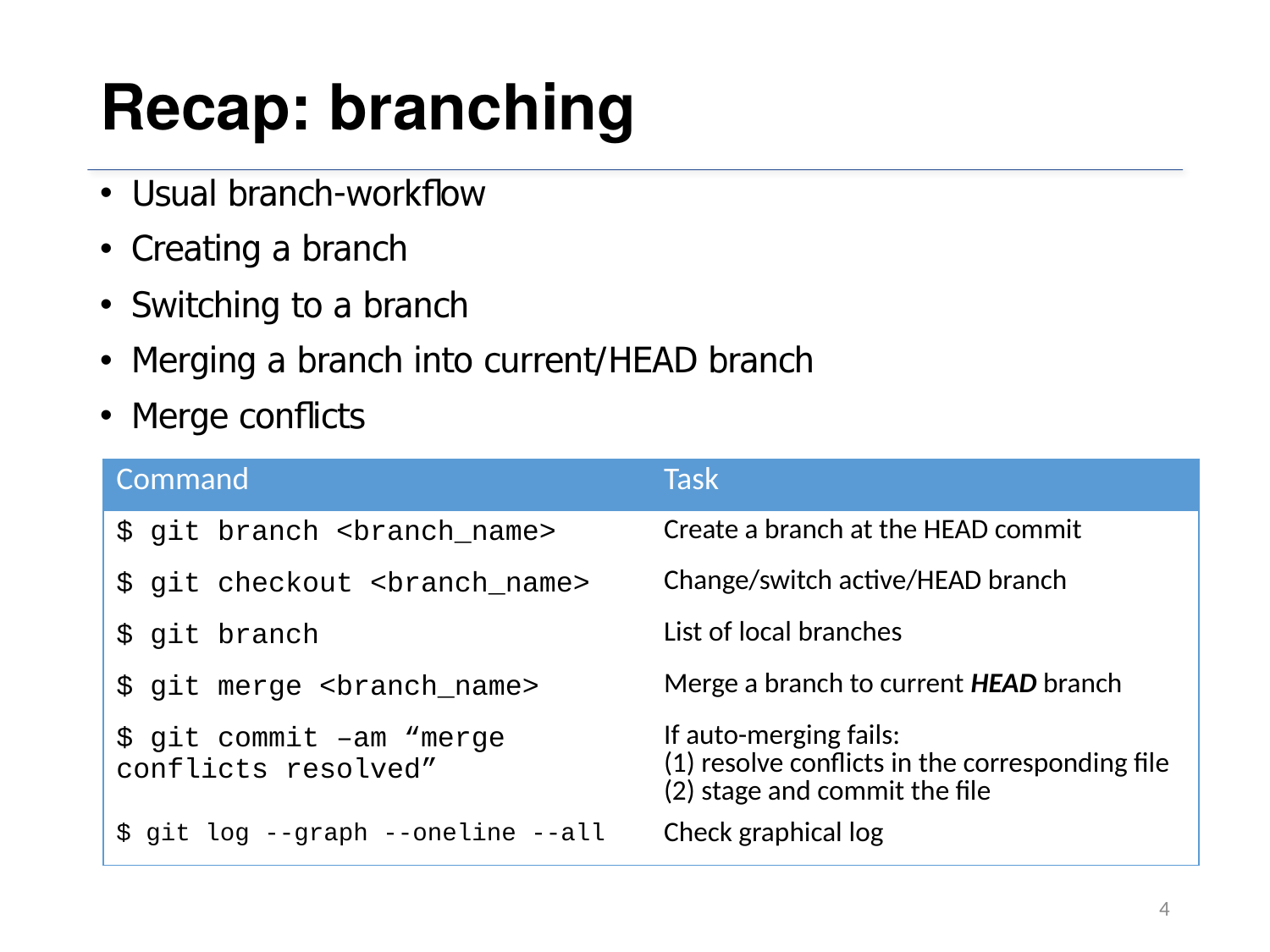

# Recap: branching
Usual branch-workflow
Creating a branch
Switching to a branch
Merging a branch into current/HEAD branch
Merge conflicts
| Command | Task |
| --- | --- |
| $ git branch <branch\_name> | Create a branch at the HEAD commit |
| $ git checkout <branch\_name> | Change/switch active/HEAD branch |
| $ git branch | List of local branches |
| $ git merge <branch\_name> | Merge a branch to current HEAD branch |
| $ git commit –am “merge conflicts resolved” | If auto-merging fails: (1) resolve conflicts in the corresponding file (2) stage and commit the file |
| $ git log --graph --oneline --all | Check graphical log |
4